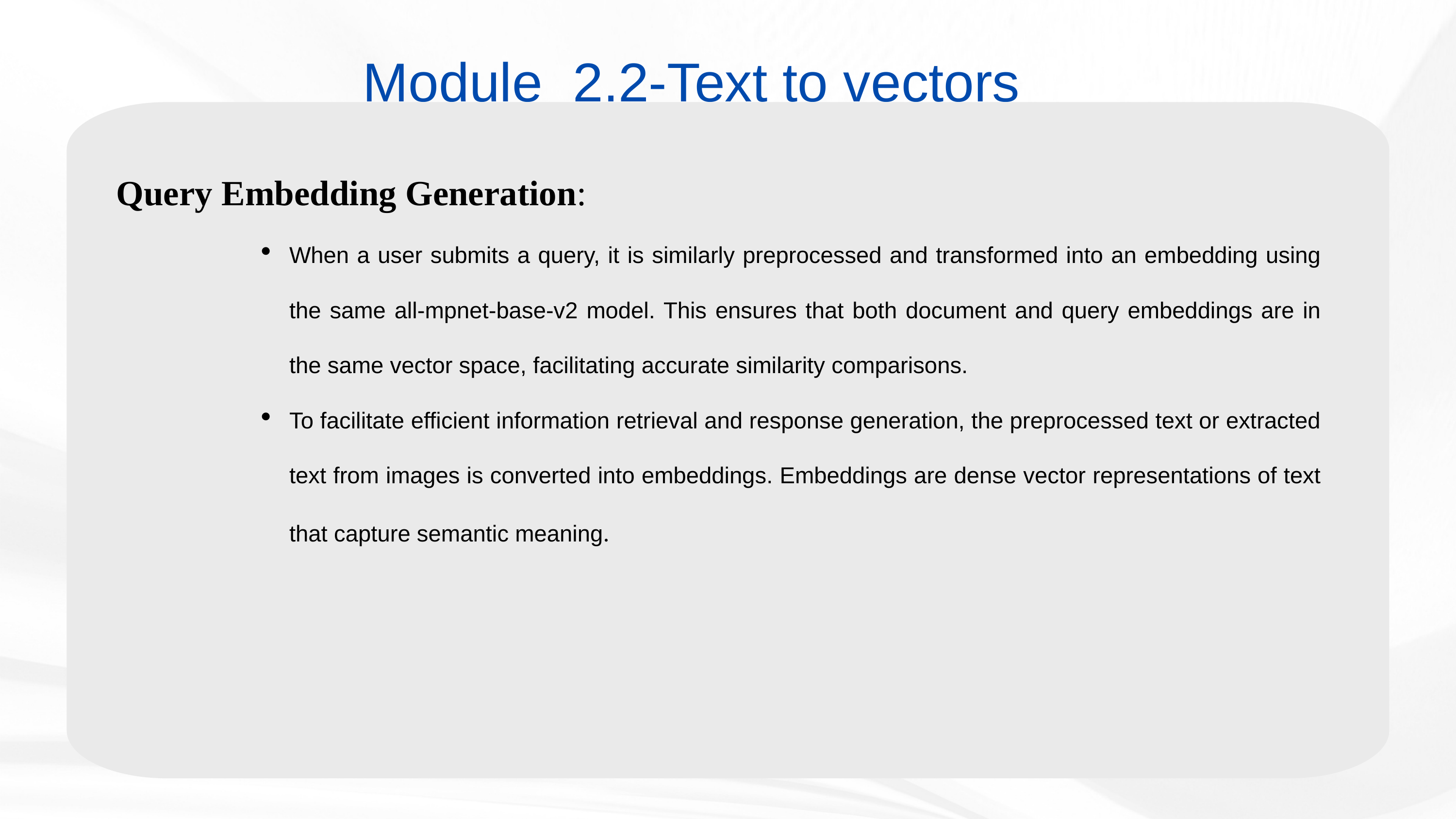

Module_2.2-Text to vectors

Query Embedding Generation:
When a user submits a query, it is similarly preprocessed and transformed into an embedding using the same all-mpnet-base-v2 model. This ensures that both document and query embeddings are in the same vector space, facilitating accurate similarity comparisons.
To facilitate efficient information retrieval and response generation, the preprocessed text or extracted text from images is converted into embeddings. Embeddings are dense vector representations of text that capture semantic meaning.